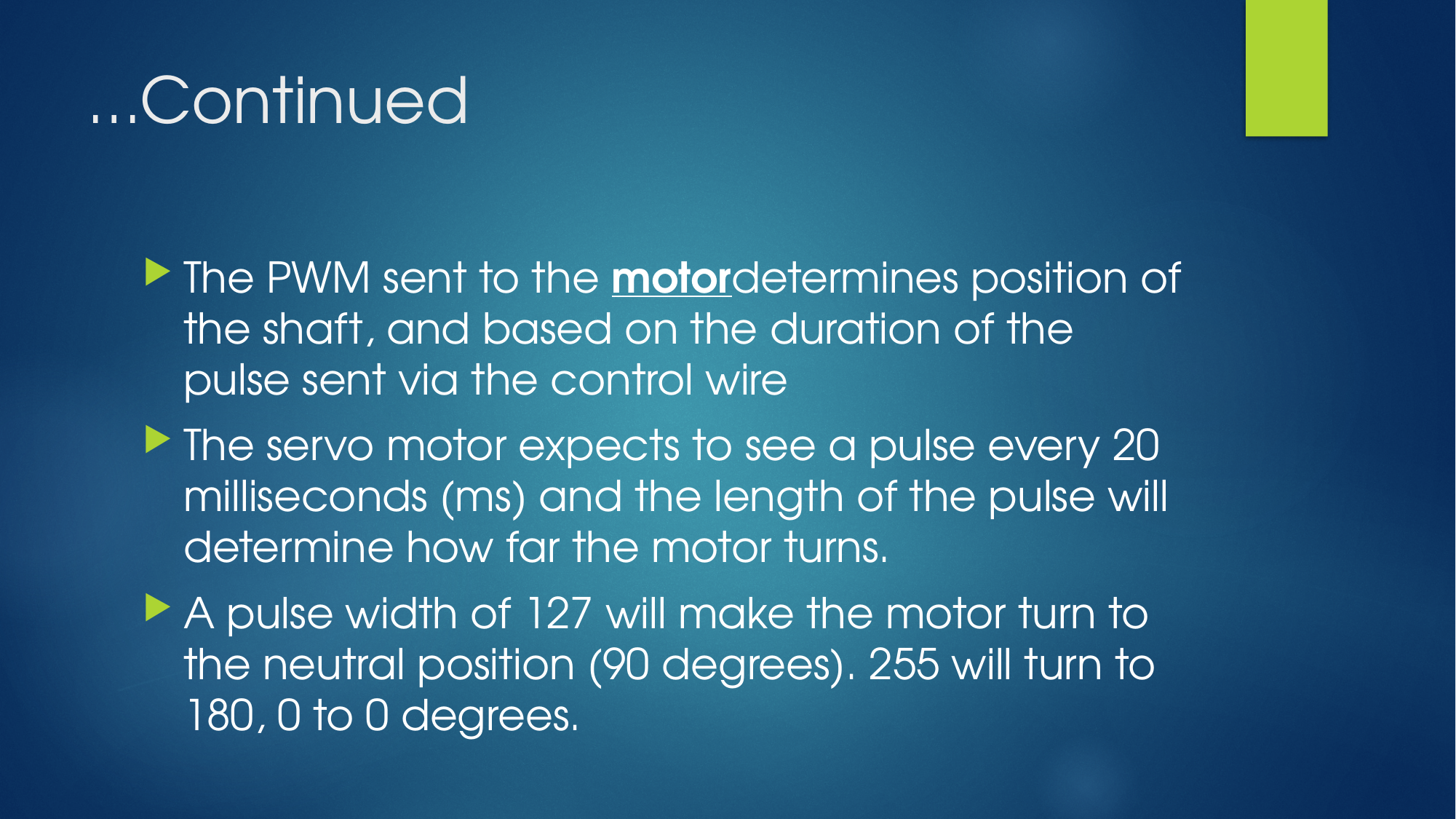

# …Continued
The PWM sent to the motordetermines position of the shaft, and based on the duration of the pulse sent via the control wire
The servo motor expects to see a pulse every 20 milliseconds (ms) and the length of the pulse will determine how far the motor turns.
A pulse width of 127 will make the motor turn to the neutral position (90 degrees). 255 will turn to 180, 0 to 0 degrees.